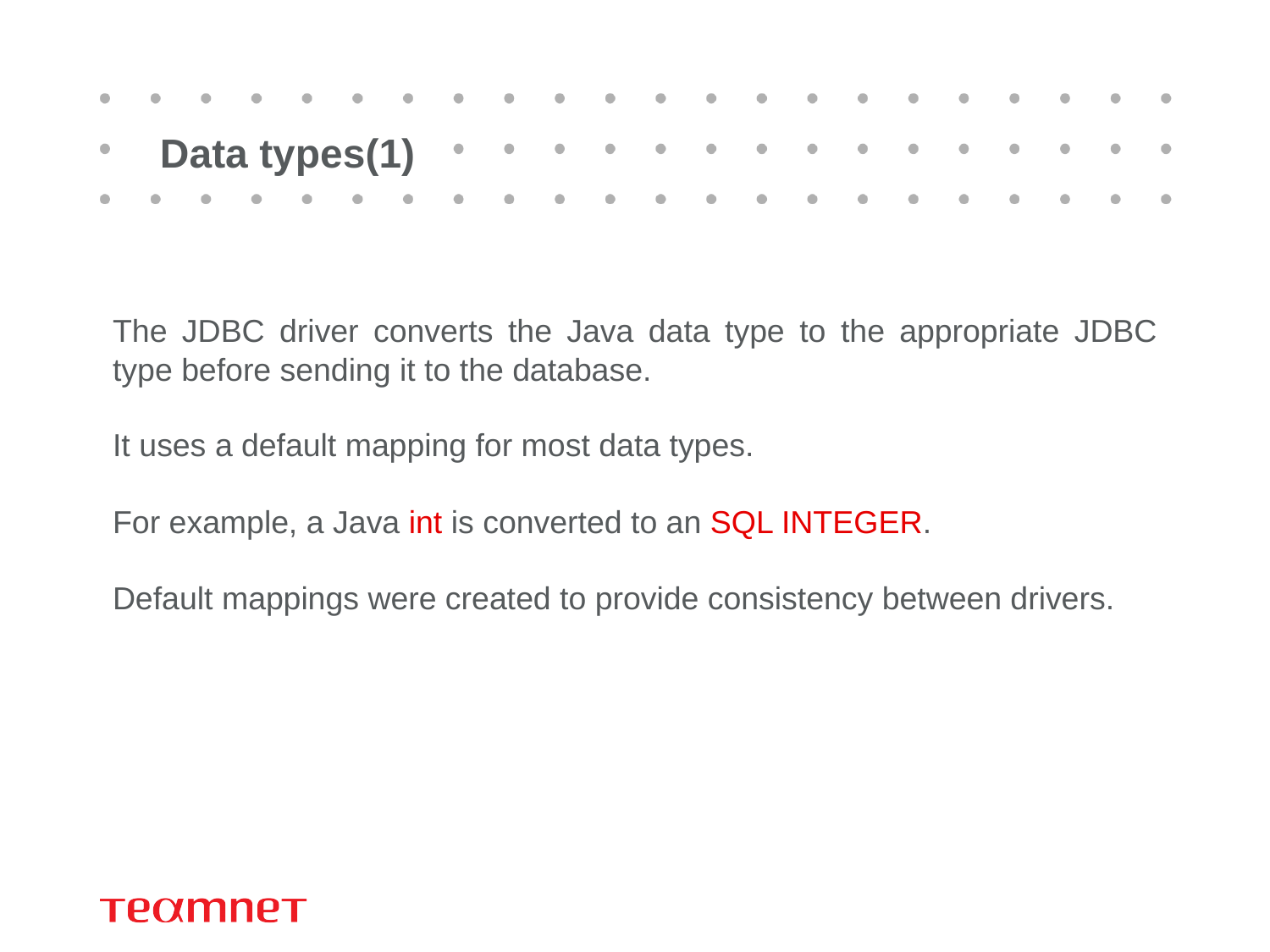

# Data types(1)

The JDBC driver converts the Java data type to the appropriate JDBC type before sending it to the database.

It uses a default mapping for most data types.

For example, a Java int is converted to an SQL INTEGER.

Default mappings were created to provide consistency between drivers.